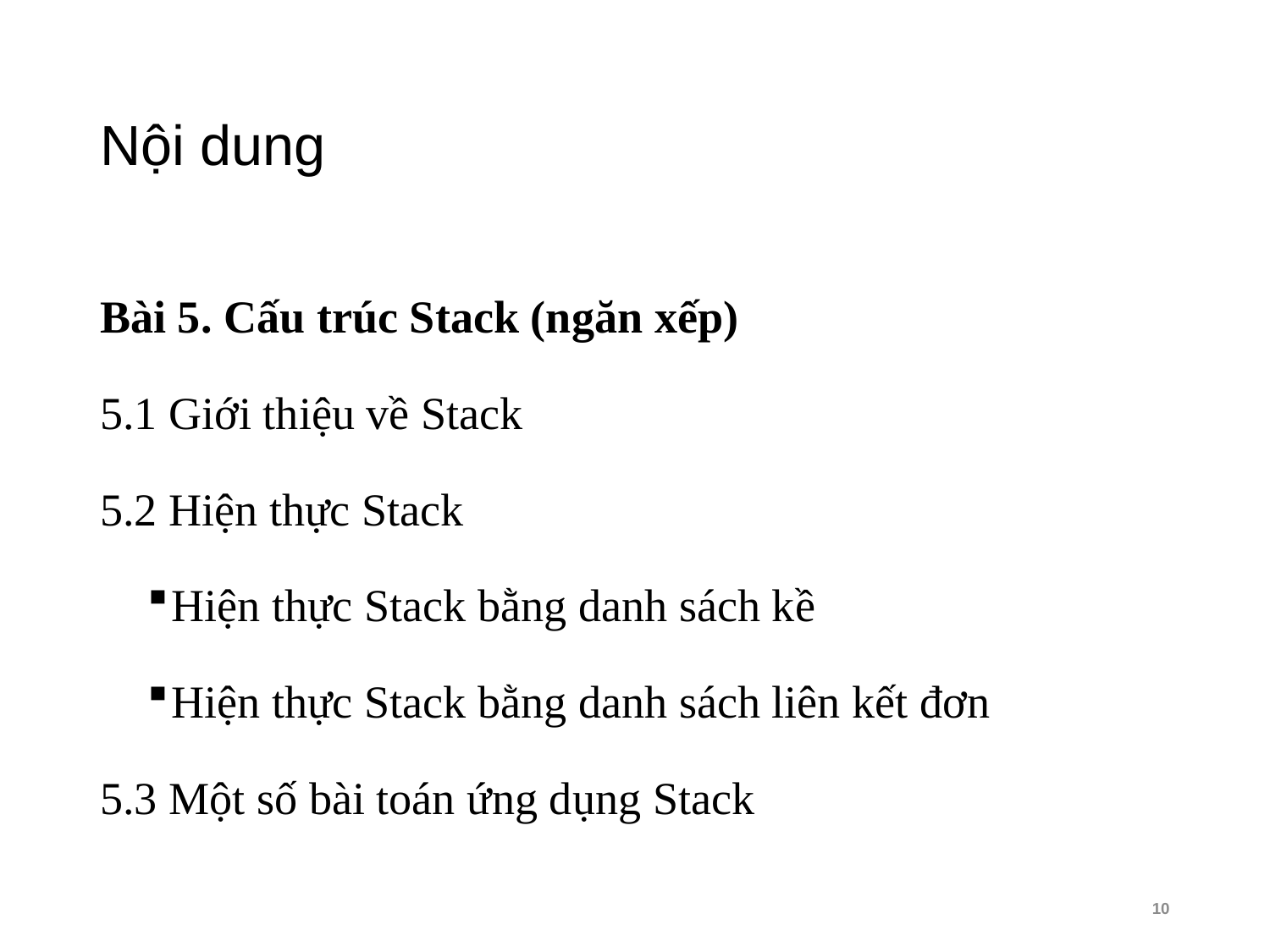

# Nội dung
Bài 5. Cấu trúc Stack (ngăn xếp)
5.1 Giới thiệu về Stack
5.2 Hiện thực Stack
Hiện thực Stack bằng danh sách kề
Hiện thực Stack bằng danh sách liên kết đơn
5.3 Một số bài toán ứng dụng Stack
10